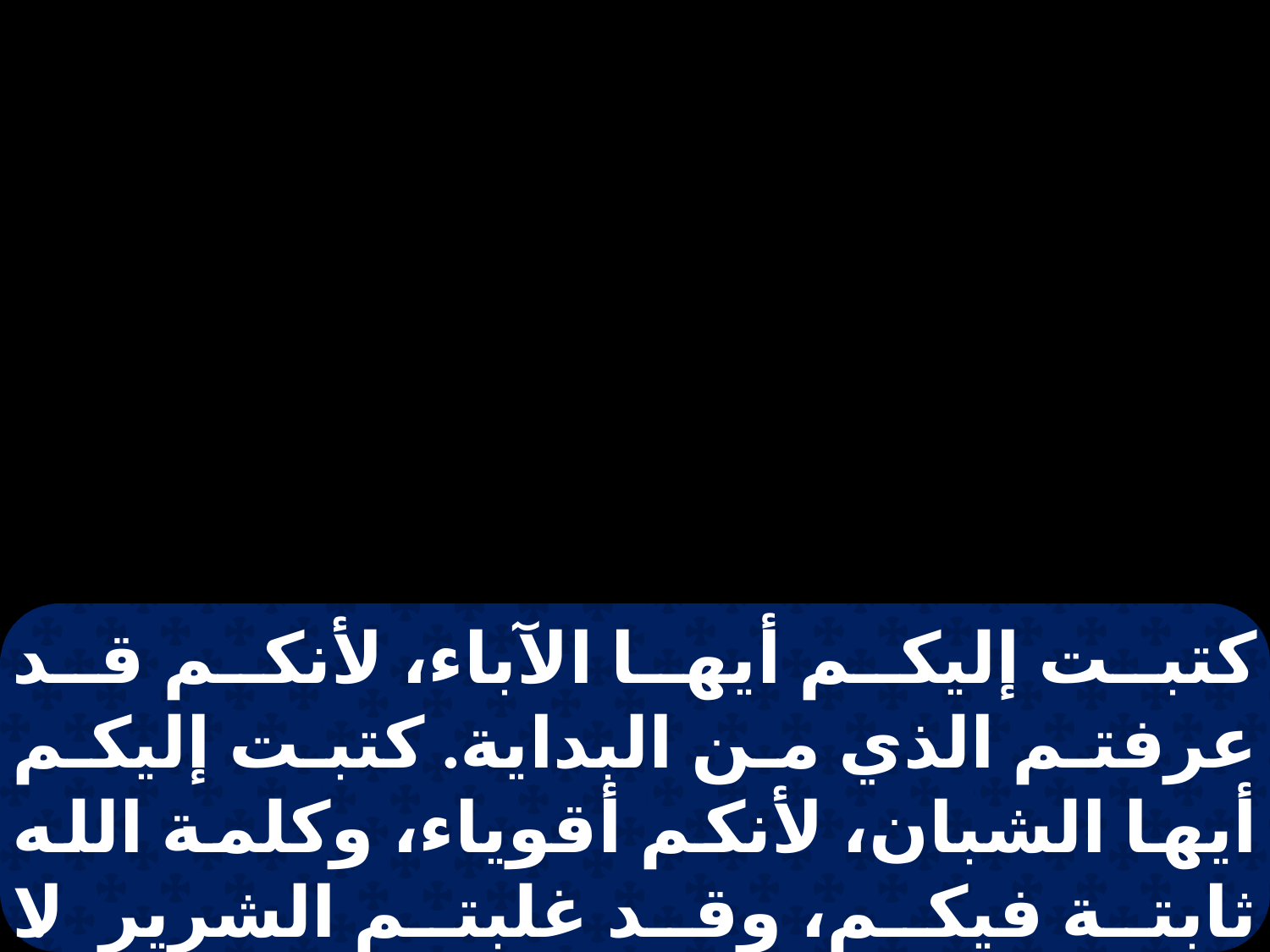

كتبت إليكم أيها الآباء، لأنكم قد عرفتم الذي من البداية. كتبت إليكم أيها الشبان، لأنكم أقوياء، وكلمة الله ثابتة فيكم، وقد غلبتم الشرير. لا تحبوا العالم ولا الأشياء التي في العالم. إن أحب أحد العالم فليست فيه محبة الآب.